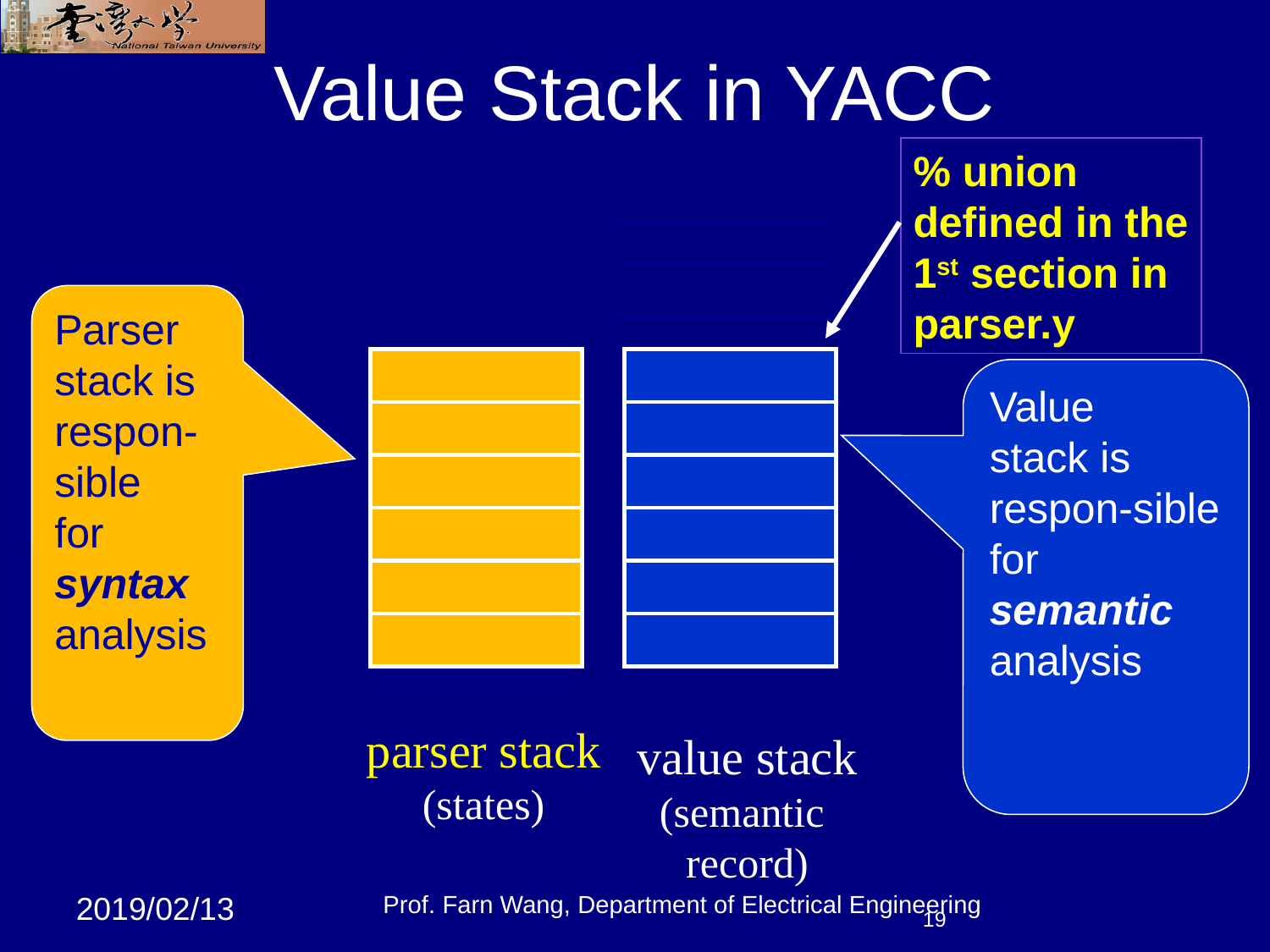

# Value Stack in YACC

% union
defined in the
1st section in
parser.y

Parser stack is respon-sible
for
syntax analysis

Value
stack is respon-sible
for
semantic analysis

parser stack
(states)
value stack
(semantic
record)
Prof. Farn Wang, Department of Electrical Engineering
19